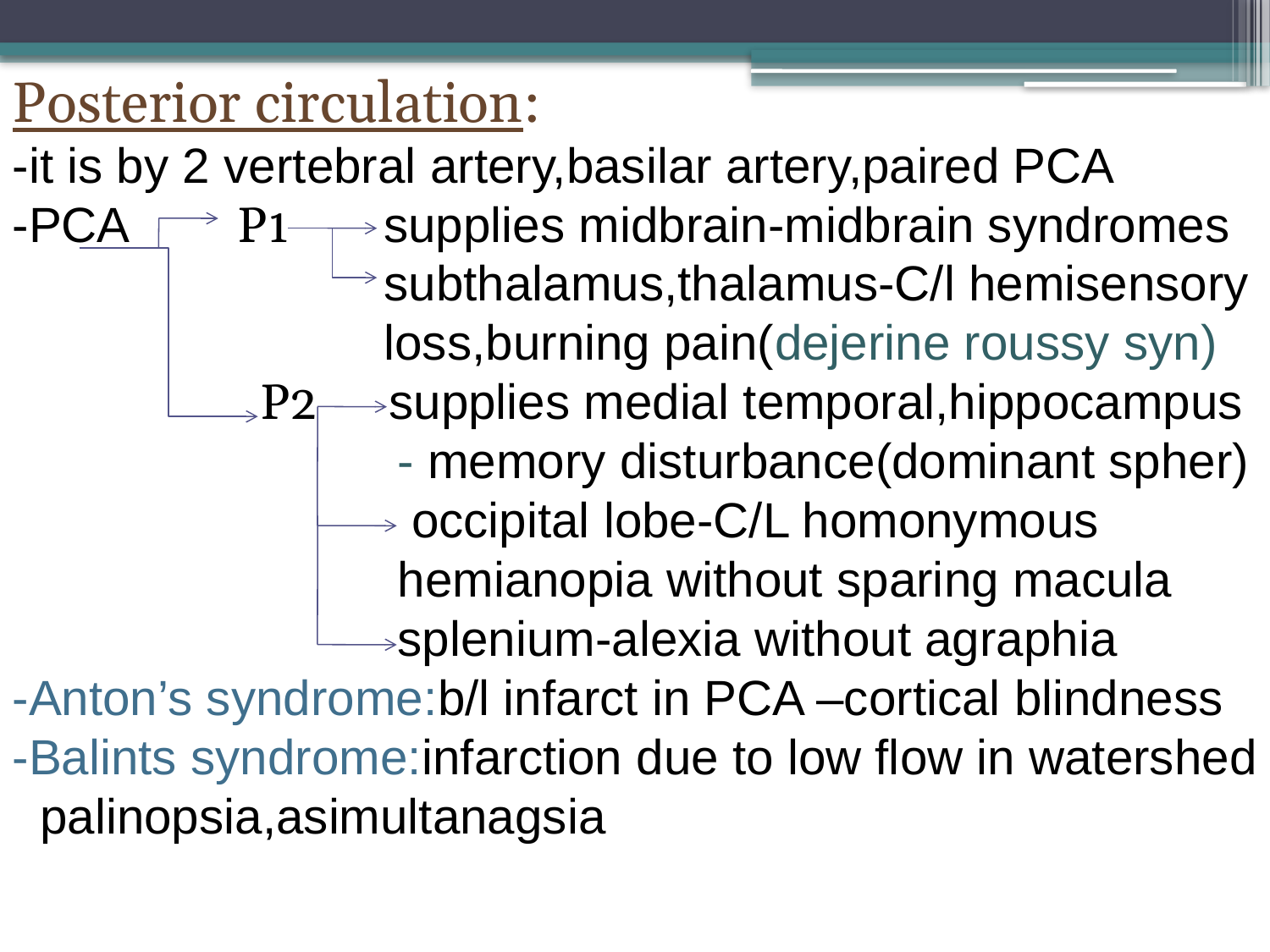

Posterior circulation:
-it is by 2 vertebral artery,basilar artery,paired PCA
-PCA        P1        supplies midbrain-midbrain syndromes
                           subthalamus,thalamus-C/l hemisensory
                           loss,burning pain(dejerine roussy syn)
                  P2      supplies medial temporal,hippocampus
                            - memory disturbance(dominant spher)
                             occipital lobe-C/L homonymous
                            hemianopia without sparing macula
                            splenium-alexia without agraphia
-Anton’s syndrome:b/l infarct in PCA –cortical blindness
-Balints syndrome:infarction due to low flow in watershed
  palinopsia,asimultanagsia